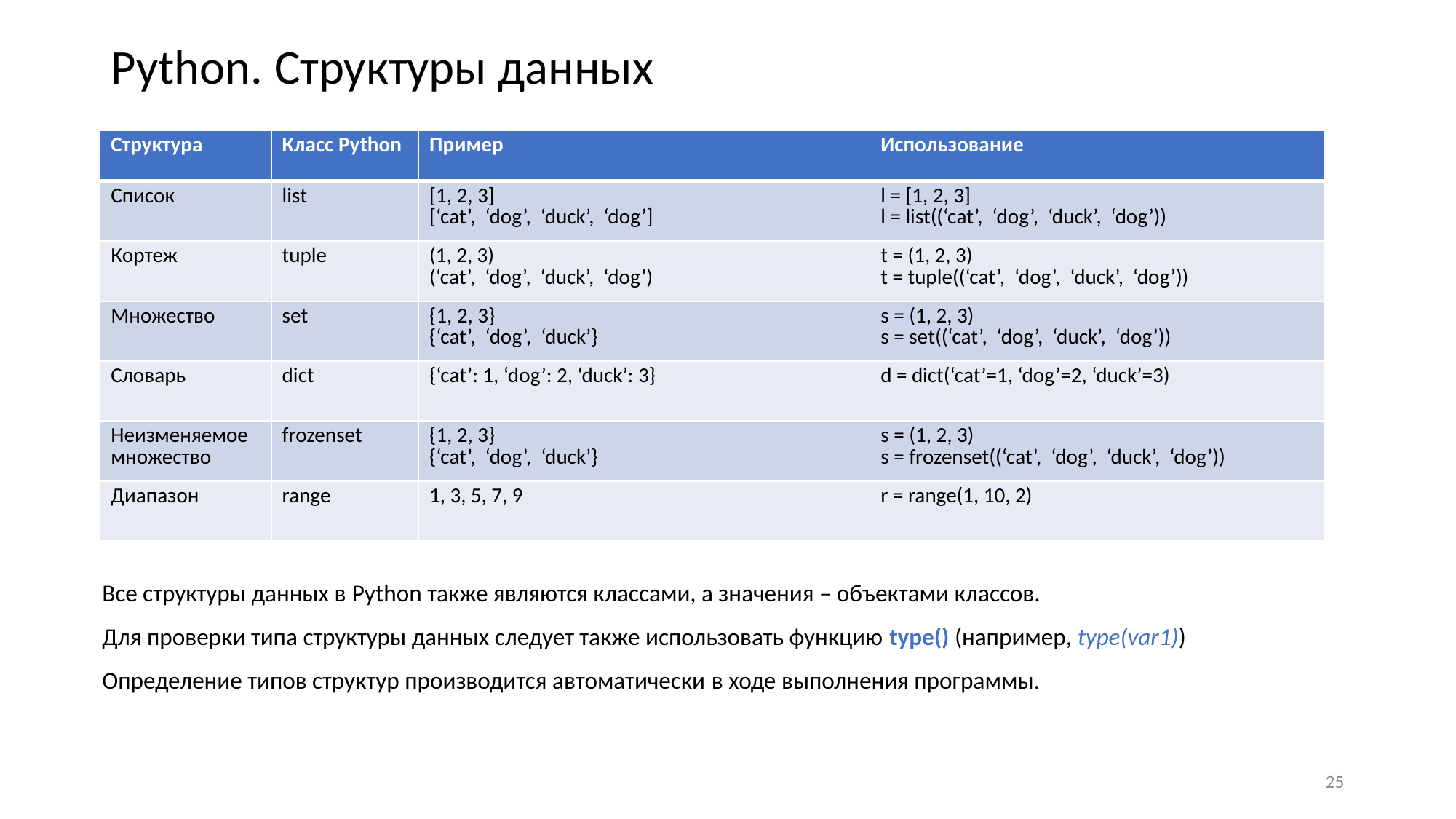

# Python. Структуры данных
| Структура | Класс Python | Пример | Использование |
| --- | --- | --- | --- |
| Список | list | [1, 2, 3] [‘cat’, ‘dog’, ‘duck’, ‘dog’] | l = [1, 2, 3] l = list((‘cat’, ‘dog’, ‘duck’, ‘dog’)) |
| Кортеж | tuple | (1, 2, 3) (‘cat’, ‘dog’, ‘duck’, ‘dog’) | t = (1, 2, 3) t = tuple((‘cat’, ‘dog’, ‘duck’, ‘dog’)) |
| Множество | set | {1, 2, 3} {‘cat’, ‘dog’, ‘duck’} | s = (1, 2, 3) s = set((‘cat’, ‘dog’, ‘duck’, ‘dog’)) |
| Словарь | dict | {‘cat’: 1, ‘dog’: 2, ‘duck’: 3} | d = dict(‘cat’=1, ‘dog’=2, ‘duck’=3) |
| Неизменяемое множество | frozenset | {1, 2, 3} {‘cat’, ‘dog’, ‘duck’} | s = (1, 2, 3) s = frozenset((‘cat’, ‘dog’, ‘duck’, ‘dog’)) |
| Диапазон | range | 1, 3, 5, 7, 9 | r = range(1, 10, 2) |
Все структуры данных в Python также являются классами, а значения – объектами классов.
Для проверки типа структуры данных следует также использовать функцию type() (например, type(var1))
Определение типов структур производится автоматически в ходе выполнения программы.
25